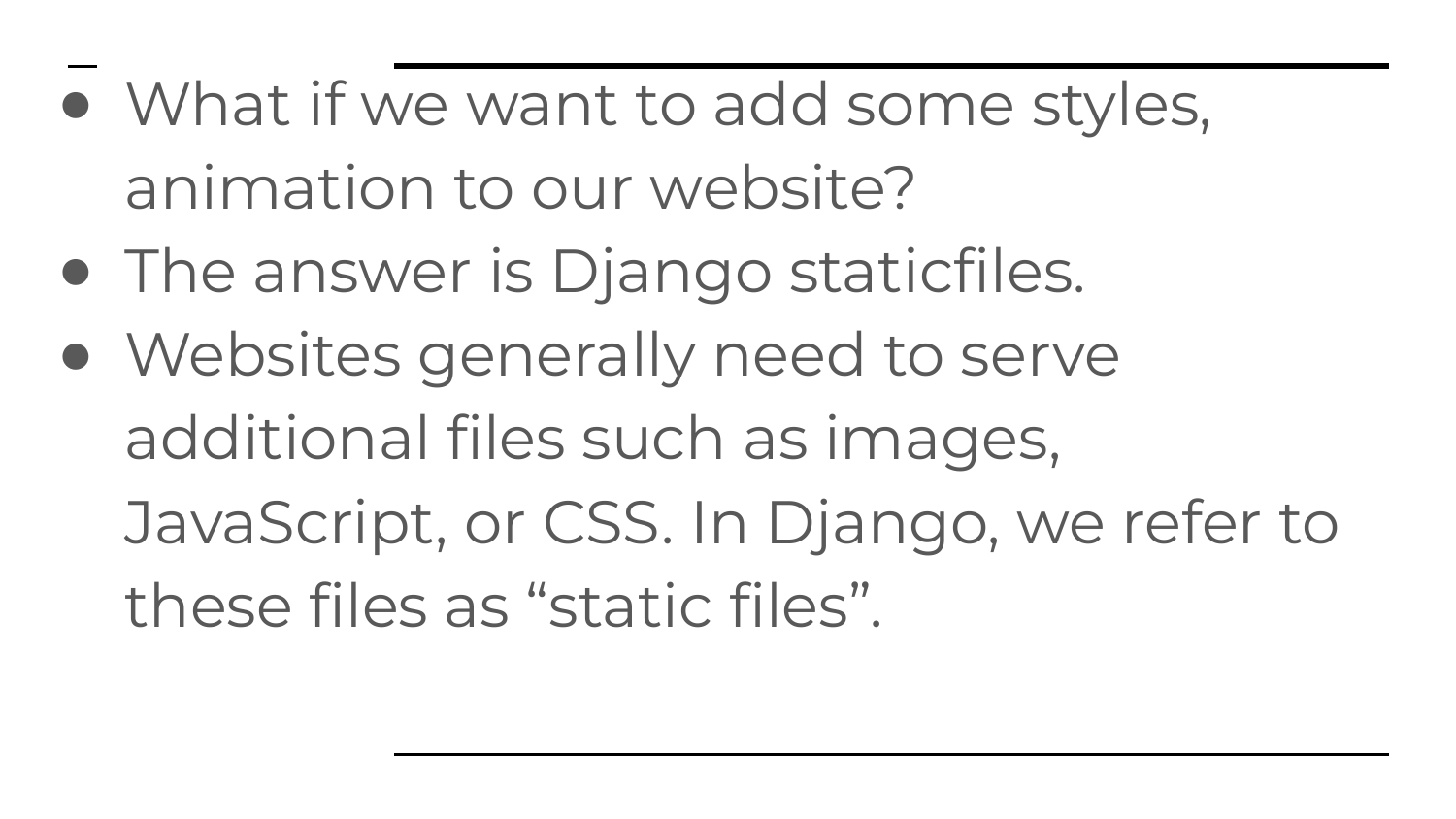

What if we want to add some styles, animation to our website?
The answer is Django staticfiles.
Websites generally need to serve additional files such as images, JavaScript, or CSS. In Django, we refer to these files as “static files”.